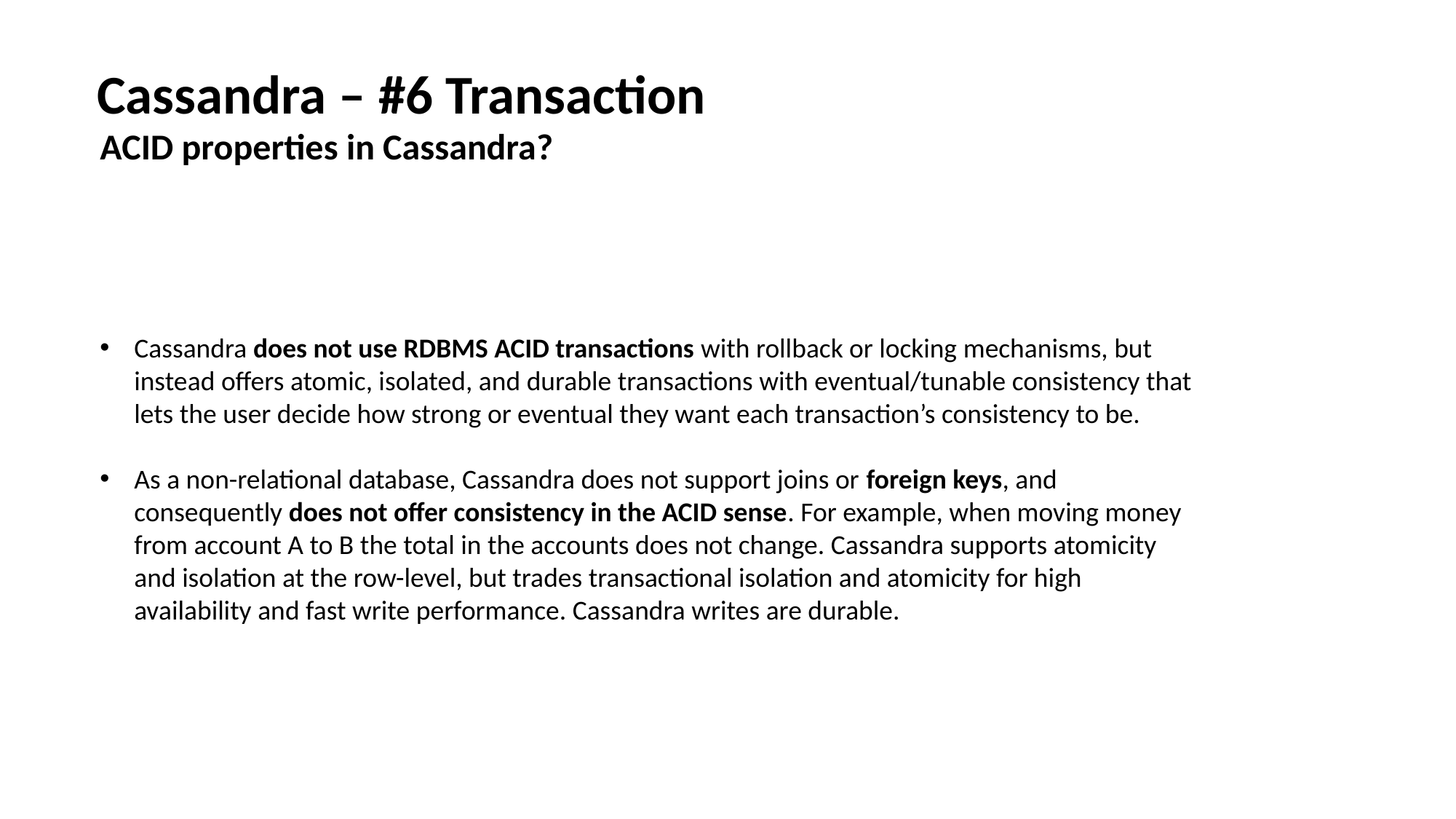

Cassandra – #6 Transaction
ACID properties in Cassandra?

Cassandra does not use RDBMS ACID transactions with rollback or locking mechanisms, but instead offers atomic, isolated, and durable transactions with eventual/tunable consistency that lets the user decide how strong or eventual they want each transaction’s consistency to be.

As a non-relational database, Cassandra does not support joins or foreign keys, and consequently does not offer consistency in the ACID sense. For example, when moving money from account A to B the total in the accounts does not change. Cassandra supports atomicity and isolation at the row-level, but trades transactional isolation and atomicity for high availability and fast write performance. Cassandra writes are durable.